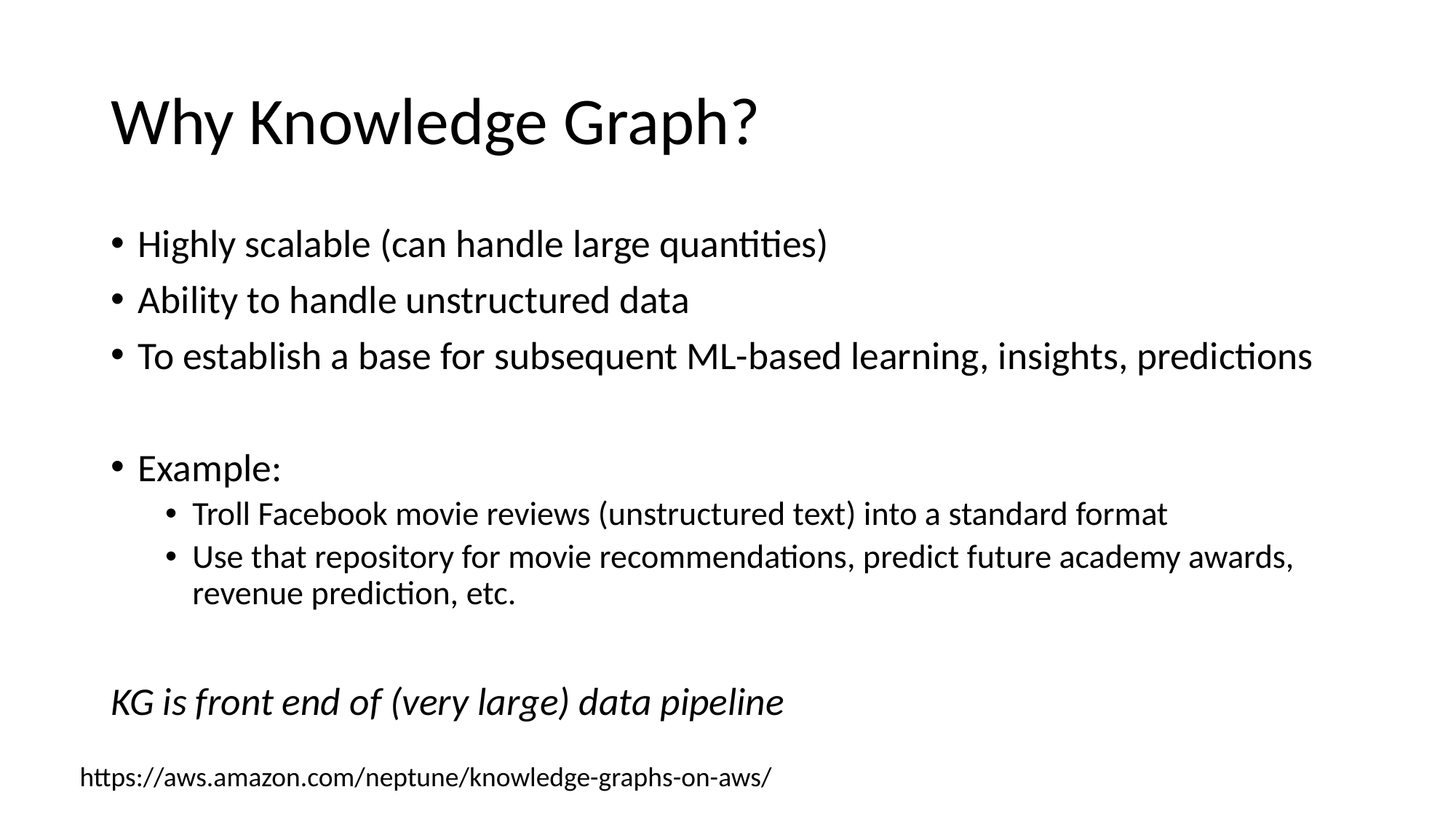

# Why Knowledge Graph?
Highly scalable (can handle large quantities)
Ability to handle unstructured data
To establish a base for subsequent ML-based learning, insights, predictions

Example:
Troll Facebook movie reviews (unstructured text) into a standard format
Use that repository for movie recommendations, predict future academy awards, revenue prediction, etc.

KG is front end of (very large) data pipeline
https://aws.amazon.com/neptune/knowledge-graphs-on-aws/